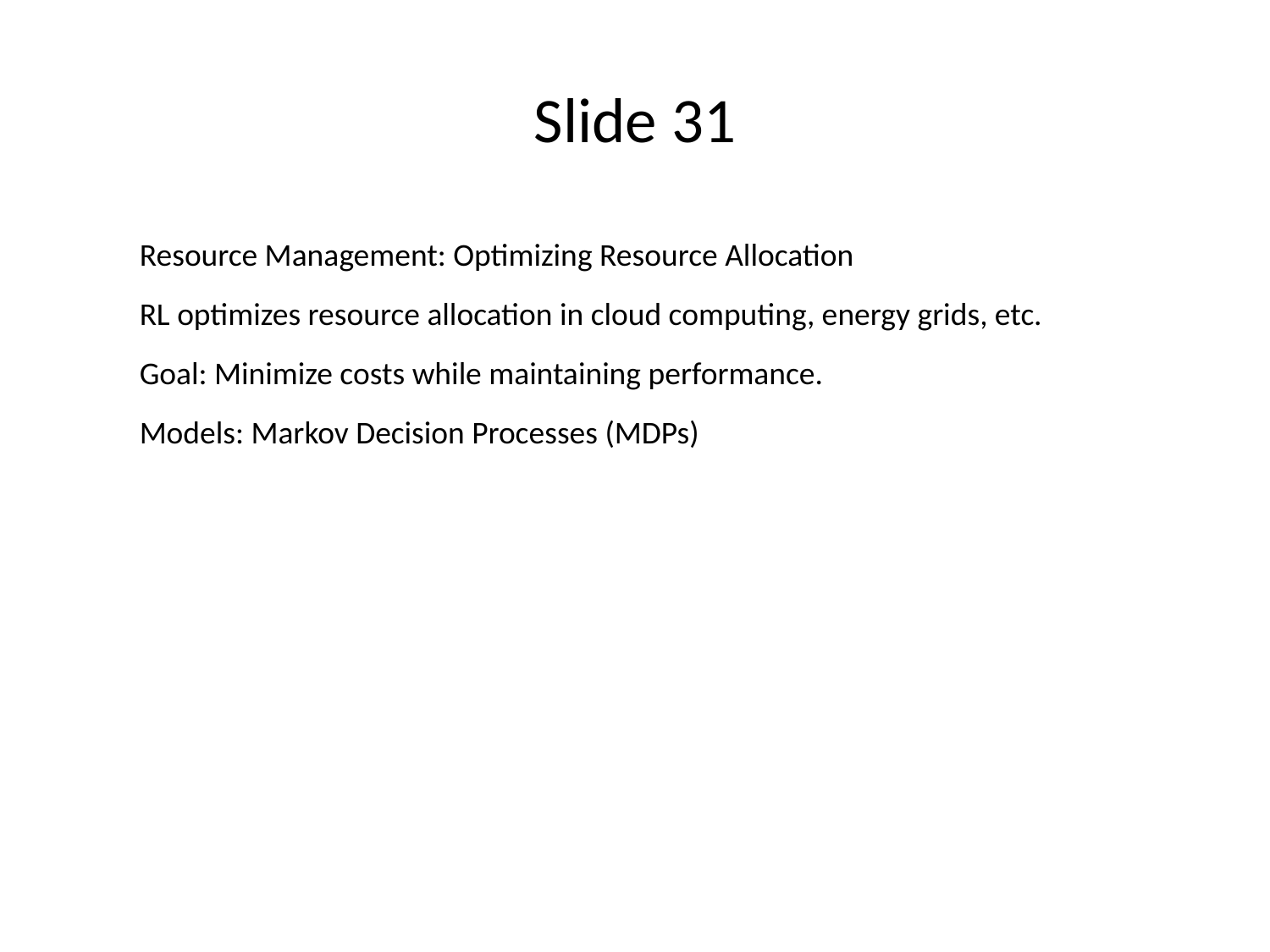

# Slide 31

Resource Management: Optimizing Resource Allocation
RL optimizes resource allocation in cloud computing, energy grids, etc.
Goal: Minimize costs while maintaining performance.
Models: Markov Decision Processes (MDPs)